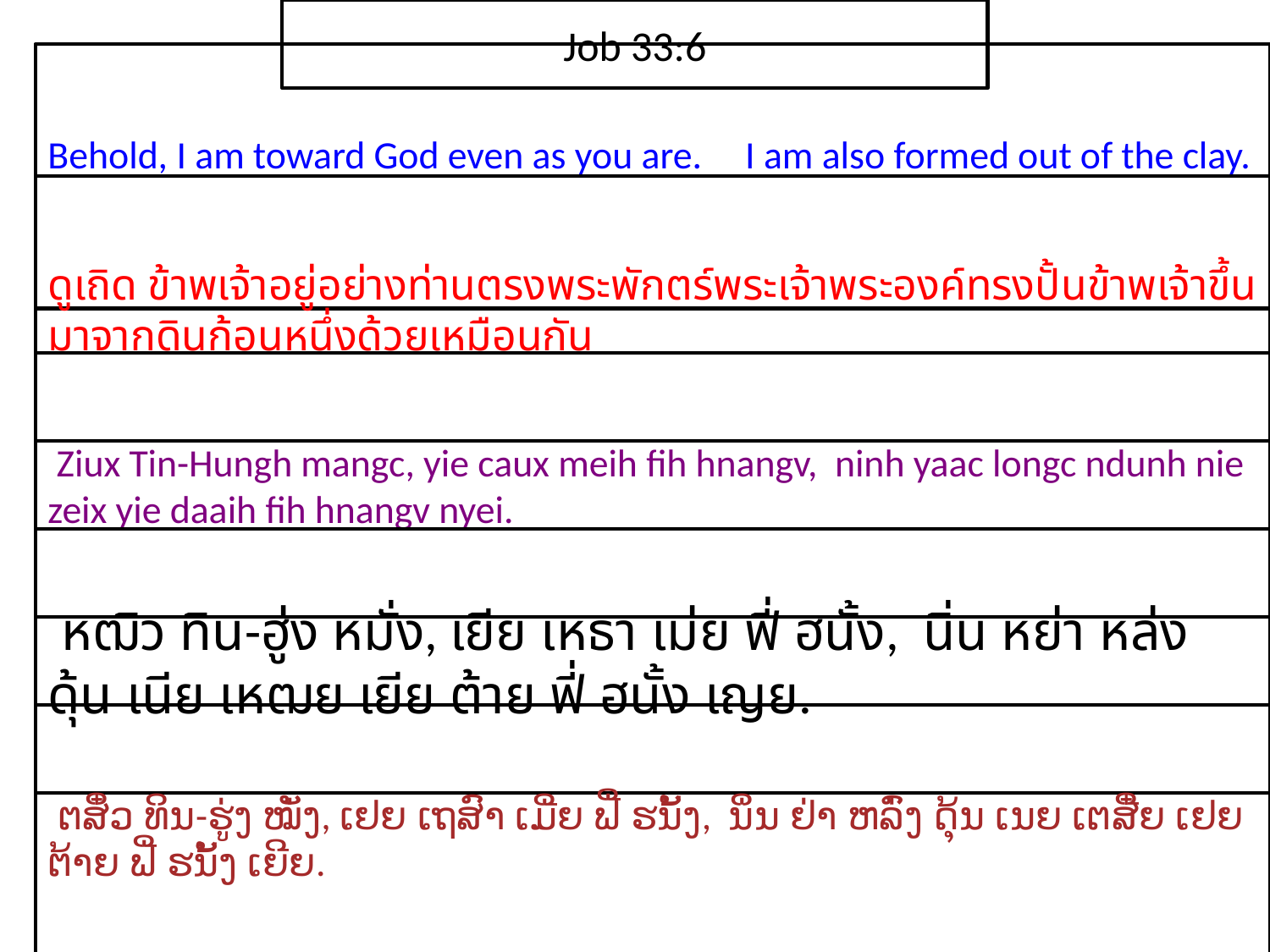

Job 33:6
Behold, I am toward God even as you are.     I am also formed out of the clay.
ดู​เถิด ข้าพเจ้า​อยู่​อย่าง​ท่าน​ตรง​พระ​พักตร์​พระ​เจ้า​พระ​องค์​ทรง​ปั้น​ข้าพเจ้า​ขึ้น​มา​จาก​ดิน​ก้อน​หนึ่ง​ด้วย​เหมือน​กัน
 Ziux Tin-Hungh mangc, yie caux meih fih hnangv,  ninh yaac longc ndunh nie zeix yie daaih fih hnangv nyei.
 หฒิว ทิน-ฮู่ง หมั่ง, เยีย เหธา เม่ย ฟี่ ฮนั้ง,  นิ่น หย่า หล่ง ดุ้น เนีย เหฒย เยีย ต้าย ฟี่ ฮนั้ง เญย.
 ຕສິ໋ວ ທິນ-ຮູ່ງ ໝັ່ງ, ເຢຍ ເຖສົາ ເມີ່ຍ ຟີ່ ຮນັ້ງ,  ນິ່ນ ຢ່າ ຫລົ່ງ ດຸ້ນ ເນຍ ເຕສີ໋ຍ ເຢຍ ຕ້າຍ ຟີ່ ຮນັ້ງ ເຍີຍ.